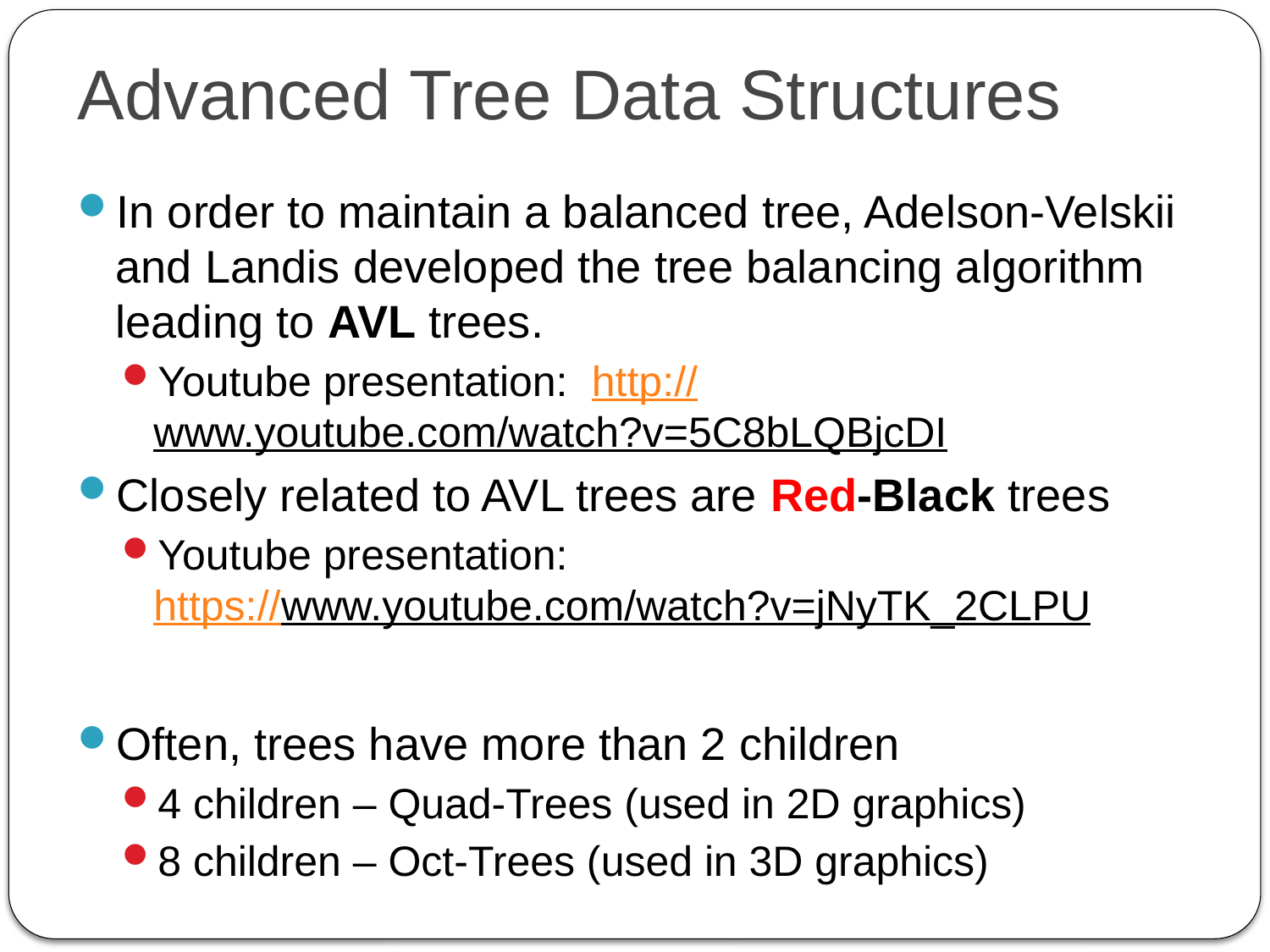

# Advanced Tree Data Structures
In order to maintain a balanced tree, Adelson-Velskii and Landis developed the tree balancing algorithm leading to AVL trees.
Youtube presentation:  http://www.youtube.com/watch?v=5C8bLQBjcDI
Closely related to AVL trees are Red-Black trees
Youtube presentation:
https://www.youtube.com/watch?v=jNyTK_2CLPU

Often, trees have more than 2 children
4 children – Quad-Trees (used in 2D graphics)
8 children – Oct-Trees (used in 3D graphics)